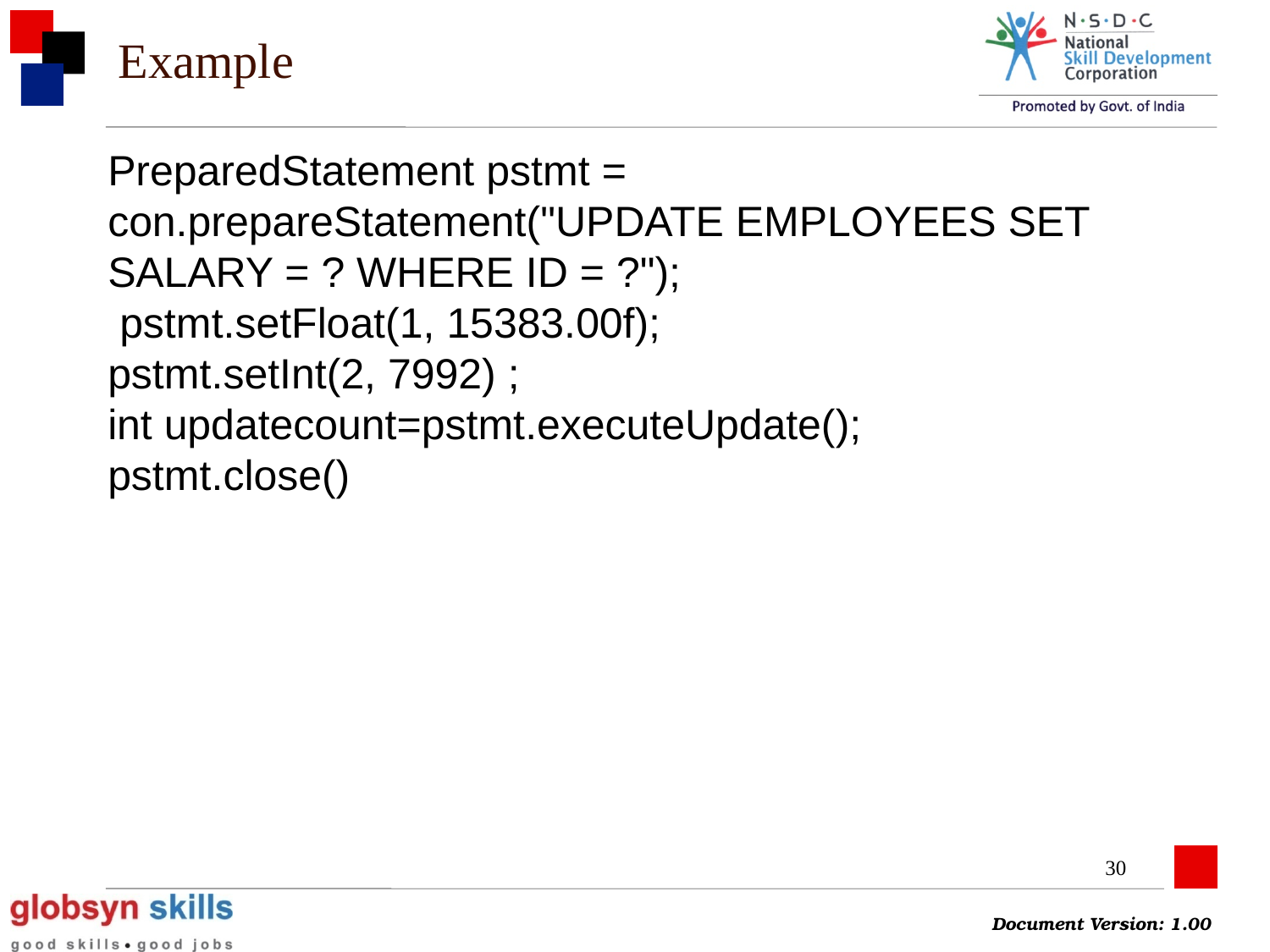

Example
PreparedStatement pstmt = con.prepareStatement("UPDATE EMPLOYEES SET SALARY = ? WHERE ID = ?");
 pstmt.setFloat(1, 15383.00f);
pstmt.setInt(2, 7992) ;
int updatecount=pstmt.executeUpdate();
pstmt.close()